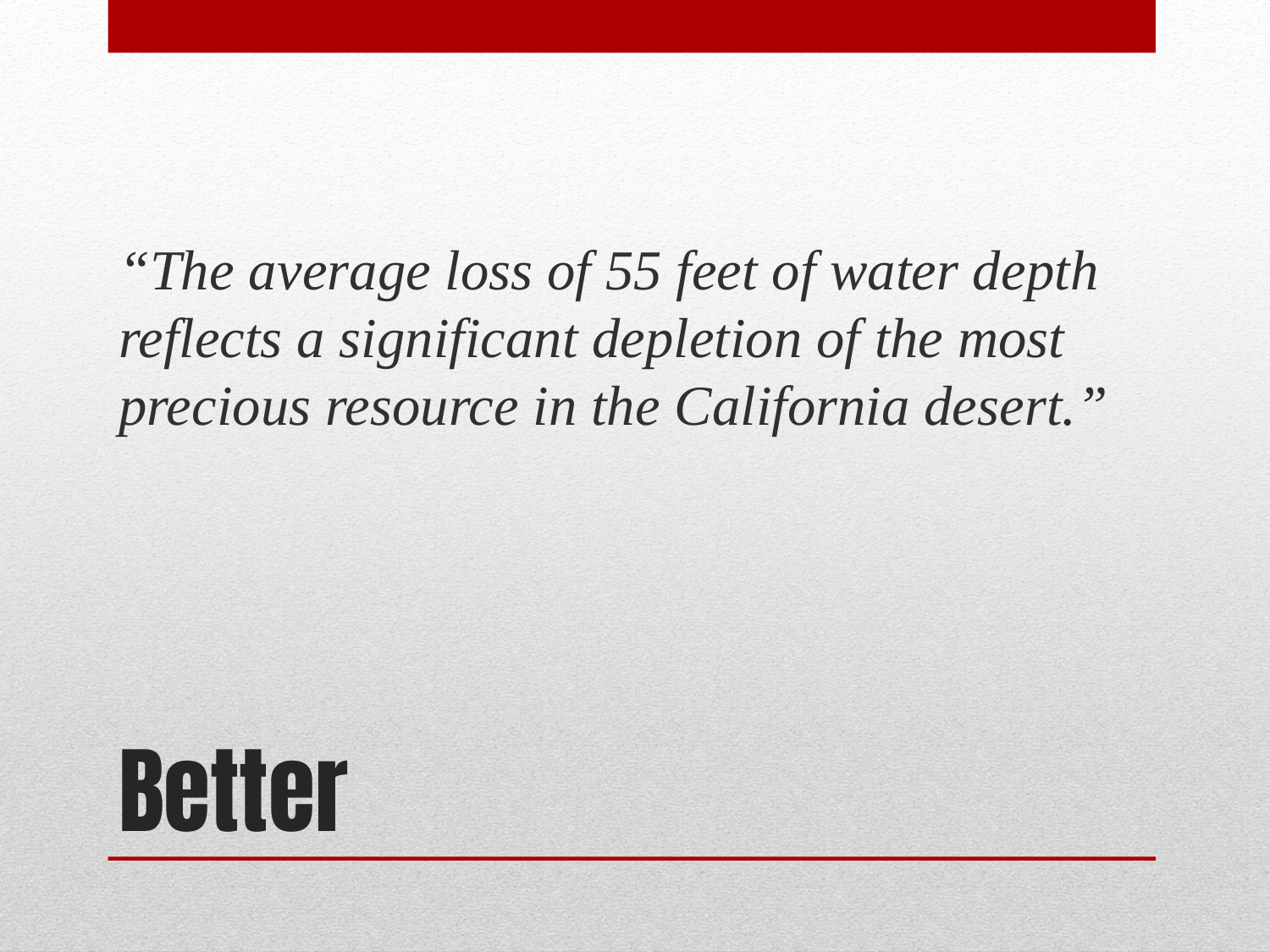

“The average loss of 55 feet of water depth reflects a significant depletion of the most precious resource in the California desert.”

# Better